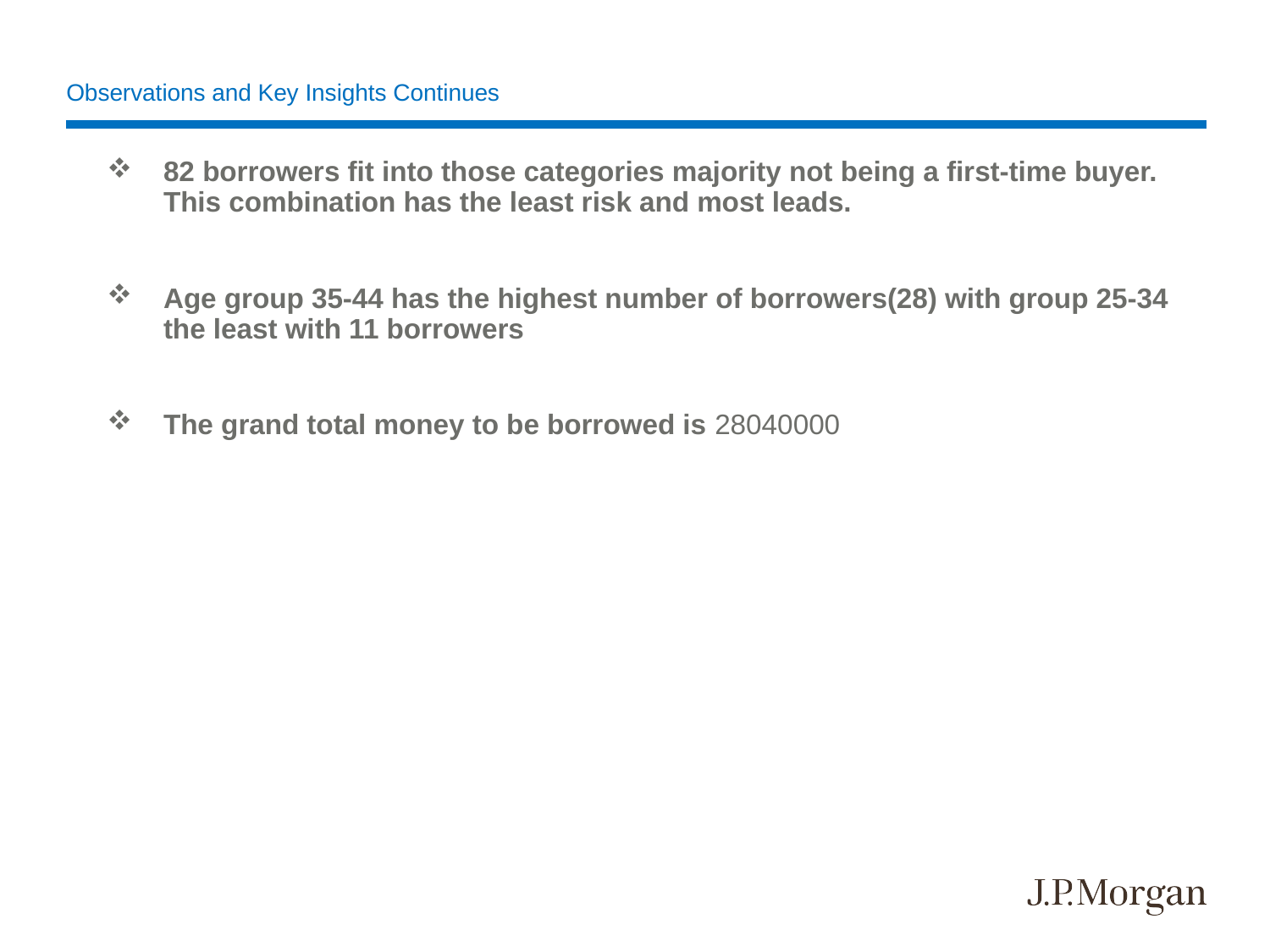

# Observations and Key Insights Continues
82 borrowers fit into those categories majority not being a first-time buyer. This combination has the least risk and most leads.

Age group 35-44 has the highest number of borrowers(28) with group 25-34 the least with 11 borrowers

The grand total money to be borrowed is 28040000